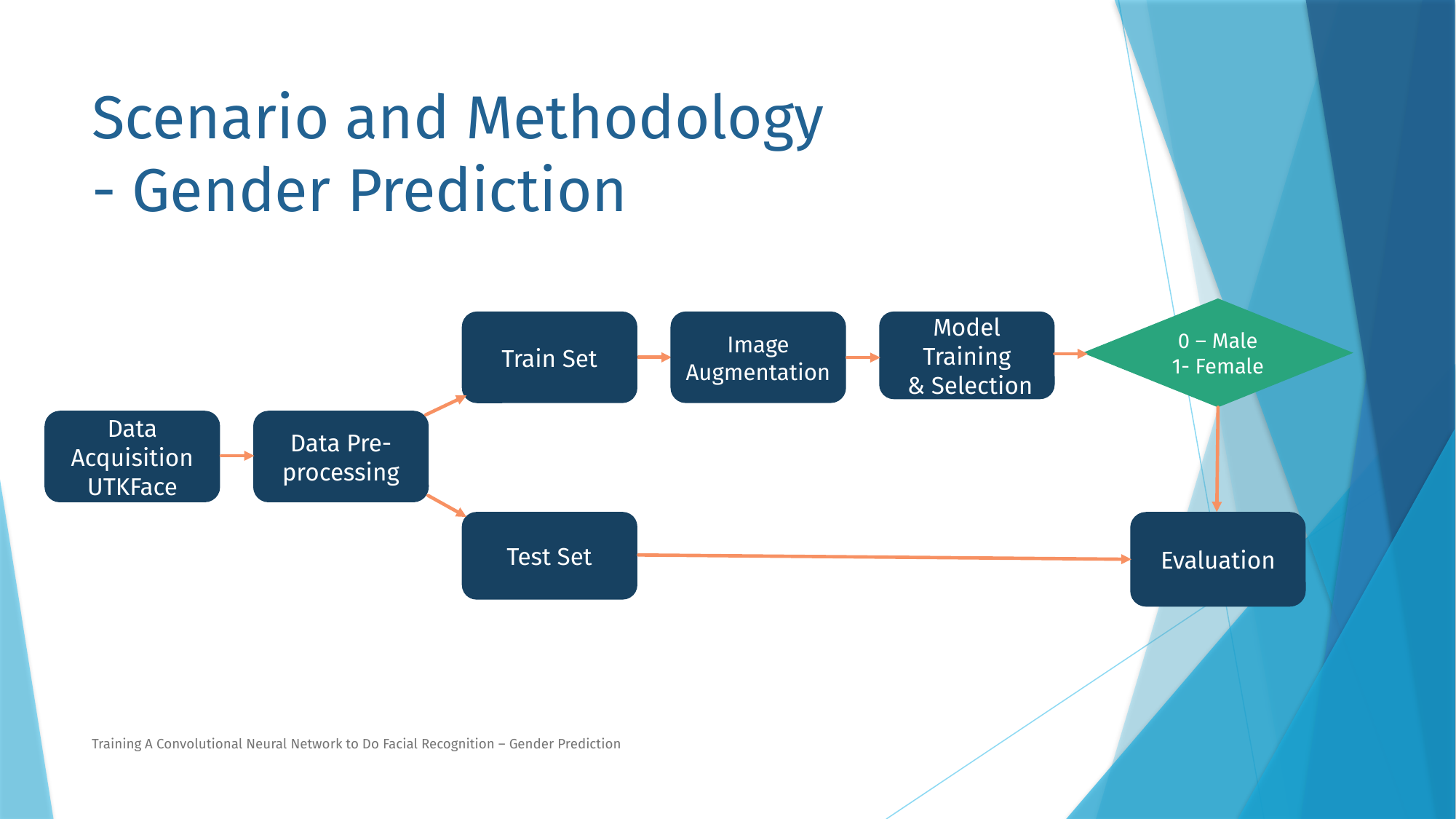

# Scenario and Methodology - Gender Prediction
0 – Male
1- Female
Train Set
Image Augmentation
Model Training
 & Selection
Data Acquisition
UTKFace
Data Pre-processing
Test Set
Evaluation
Training A Convolutional Neural Network to Do Facial Recognition – Gender Prediction